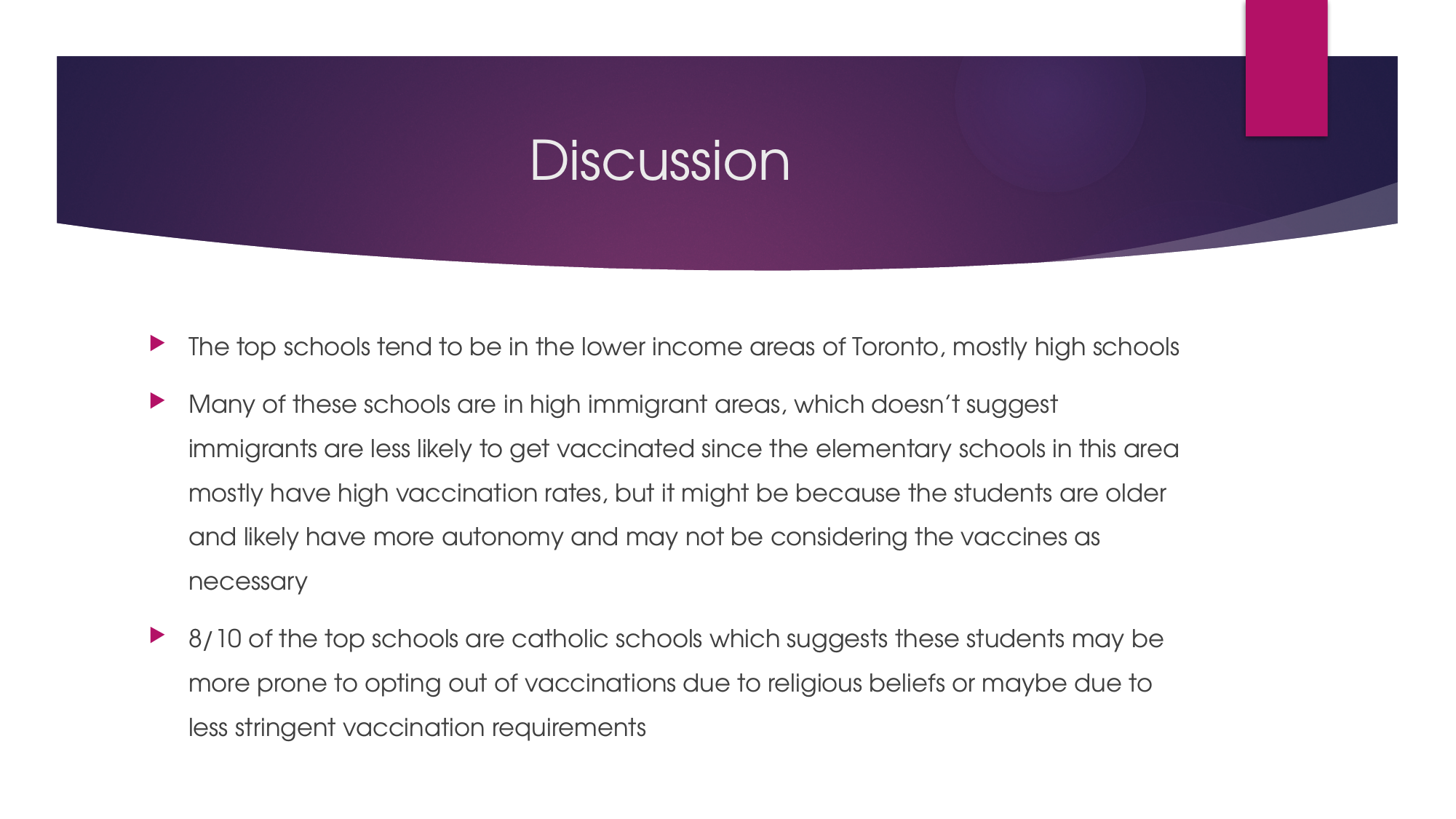

# Discussion
The top schools tend to be in the lower income areas of Toronto, mostly high schools
Many of these schools are in high immigrant areas, which doesn’t suggest immigrants are less likely to get vaccinated since the elementary schools in this area mostly have high vaccination rates, but it might be because the students are older and likely have more autonomy and may not be considering the vaccines as necessary
8/10 of the top schools are catholic schools which suggests these students may be more prone to opting out of vaccinations due to religious beliefs or maybe due to less stringent vaccination requirements